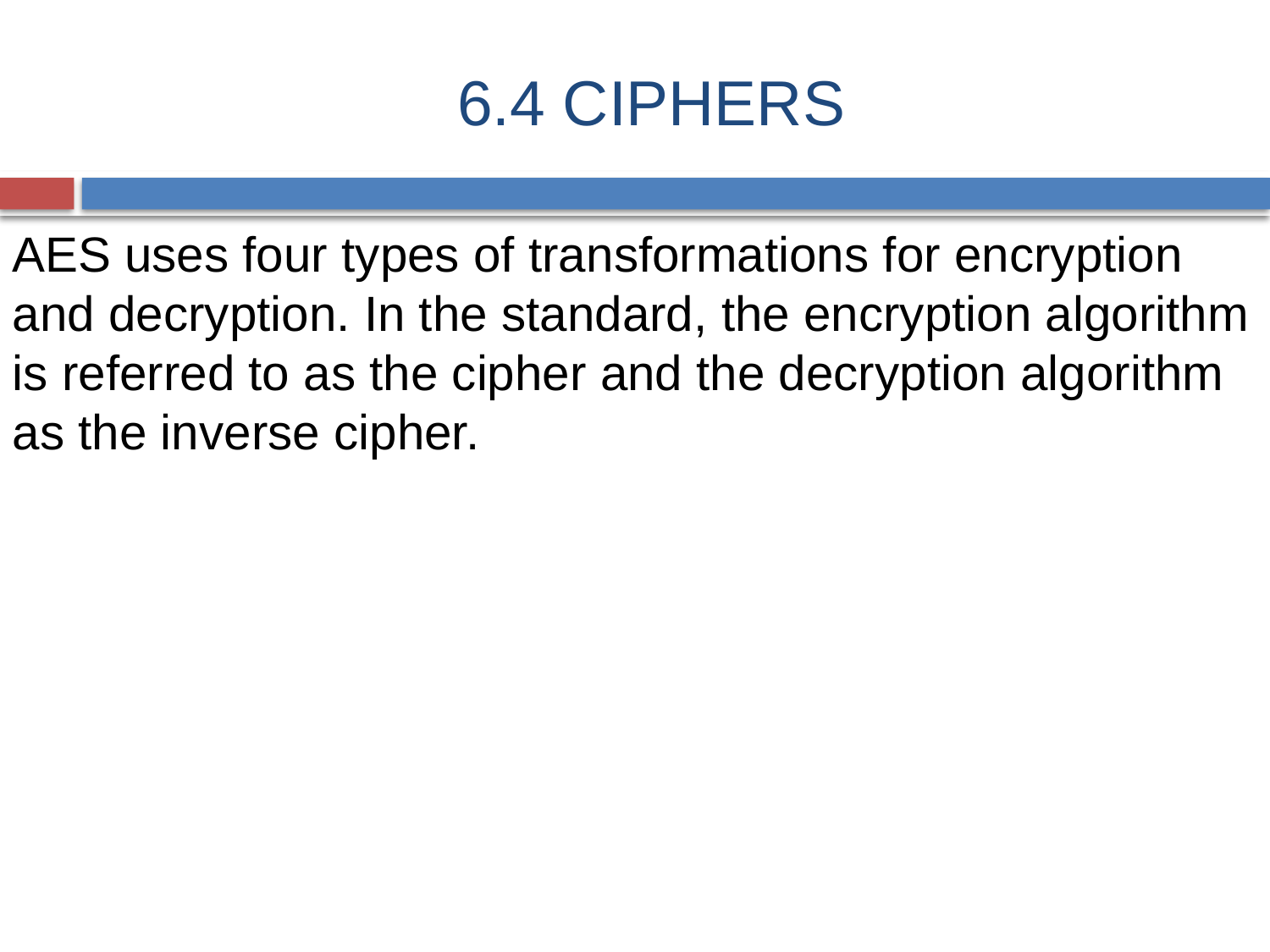

# 6.4 CIPHERS
AES uses four types of transformations for encryption and decryption. In the standard, the encryption algorithm is referred to as the cipher and the decryption algorithm as the inverse cipher.